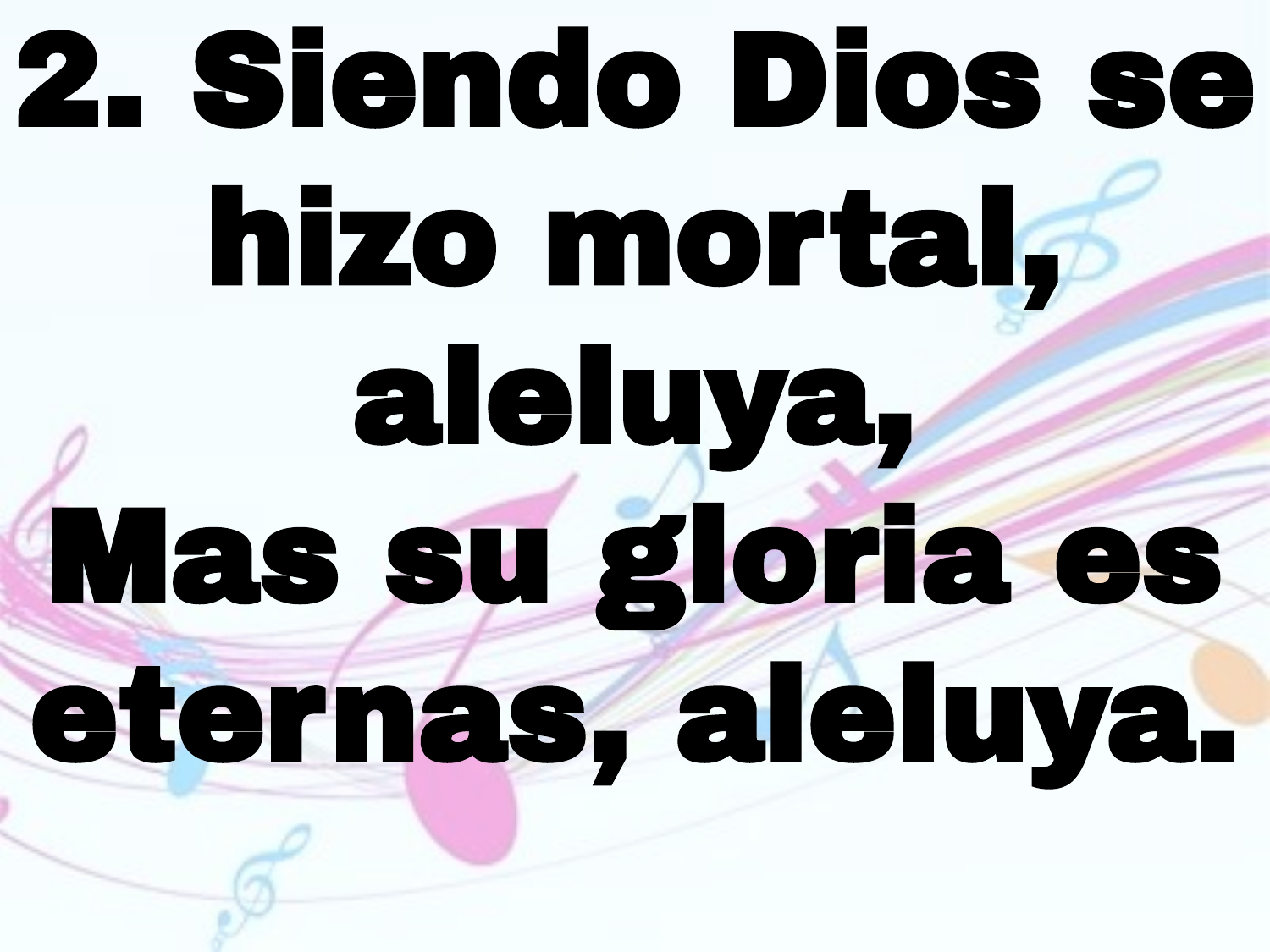

2. Siendo Dios se hizo mortal, aleluya,
Mas su gloria es eternas, aleluya.